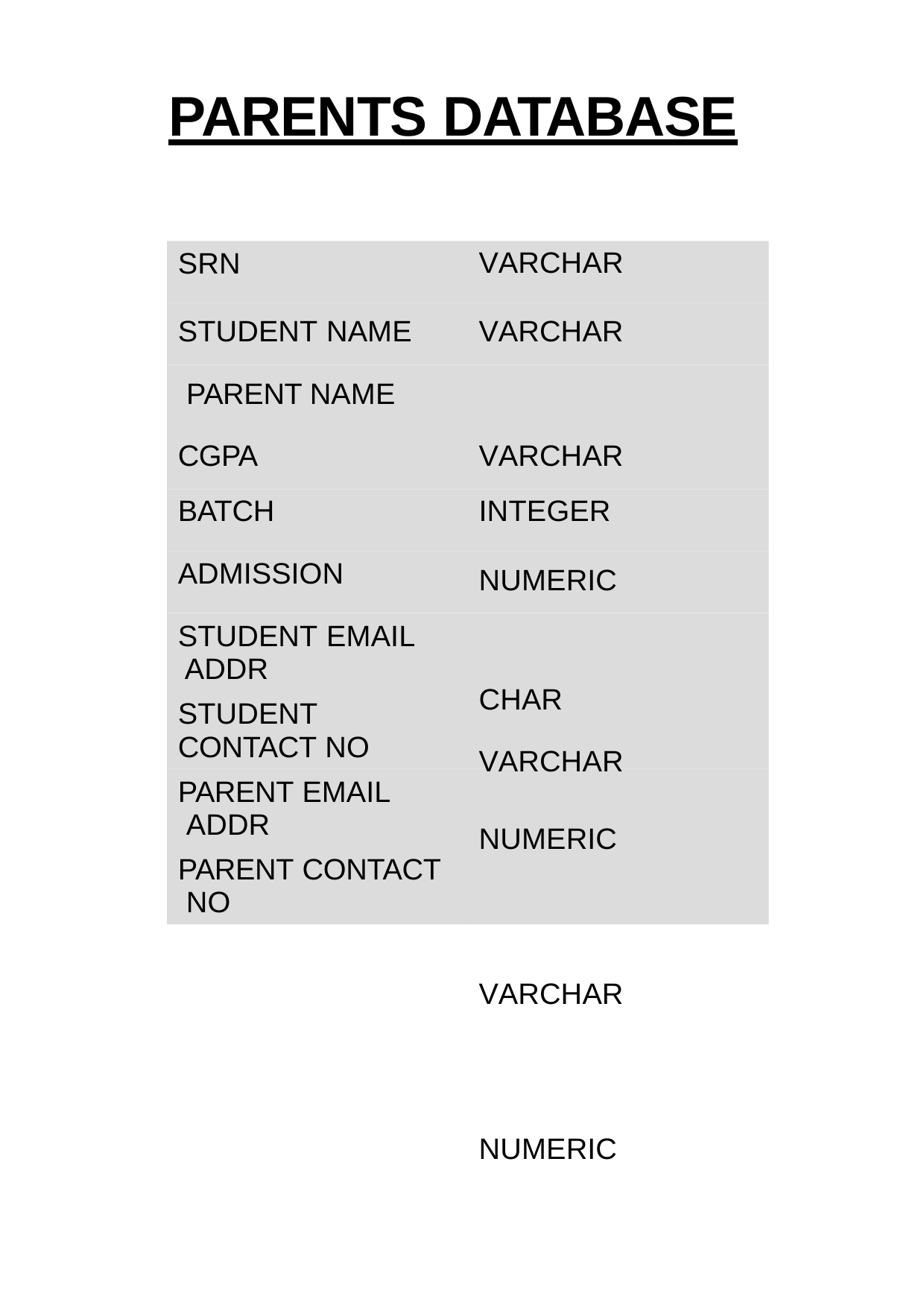

# PARENTS DATABASE

SRN
STUDENT NAME  PARENT NAME  CGPA
BATCH
ADMISSION
STUDENT EMAIL  ADDR
STUDENT  CONTACT NO
PARENT EMAIL  ADDR
PARENT CONTACT  NO
VARCHAR
VARCHAR  VARCHAR  NUMERIC

CHAR  VARCHAR
NUMERIC  VARCHAR  NUMERIC

INTEGER